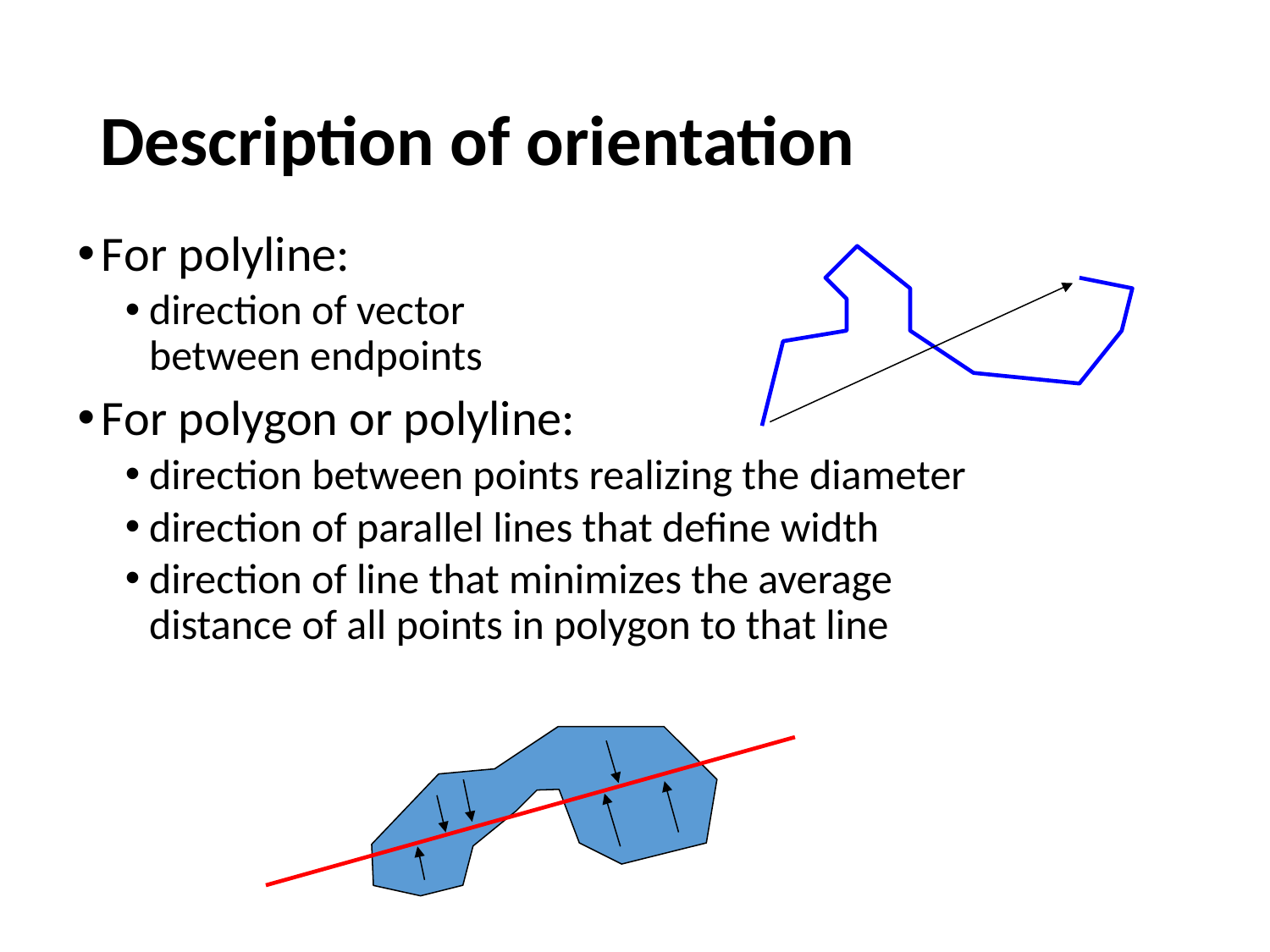

# Description of orientation
For polyline:
direction of vector
between endpoints
For polygon or polyline:
direction between points realizing the diameter
direction of parallel lines that define width
direction of line that minimizes the average
distance of all points in polygon to that line